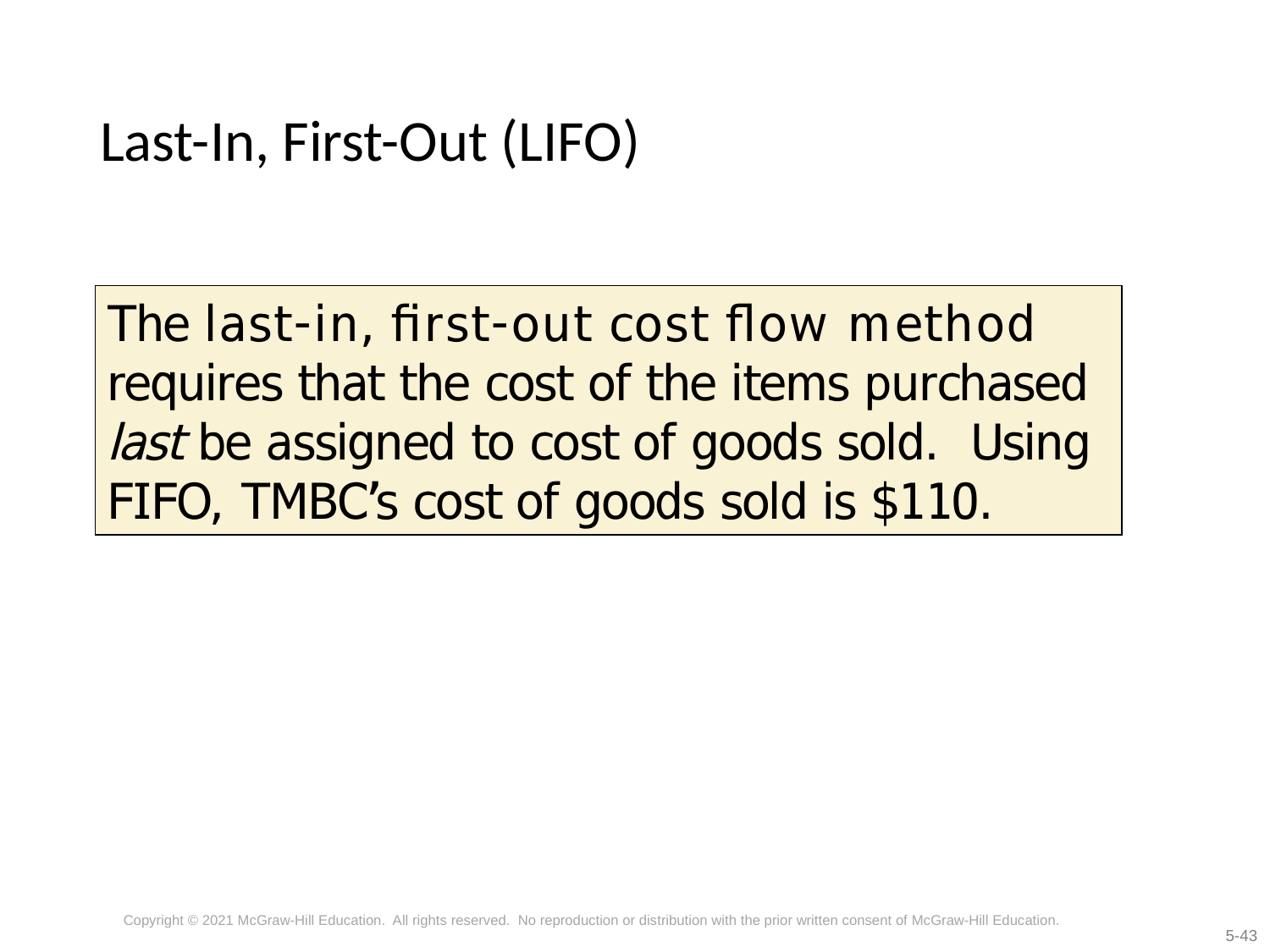

# Last-In, First-Out (LIFO)
The last-in, first-out cost flow method requires that the cost of the items purchased last be assigned to cost of goods sold.  Using FIFO, TMBC’s cost of goods sold is $110.